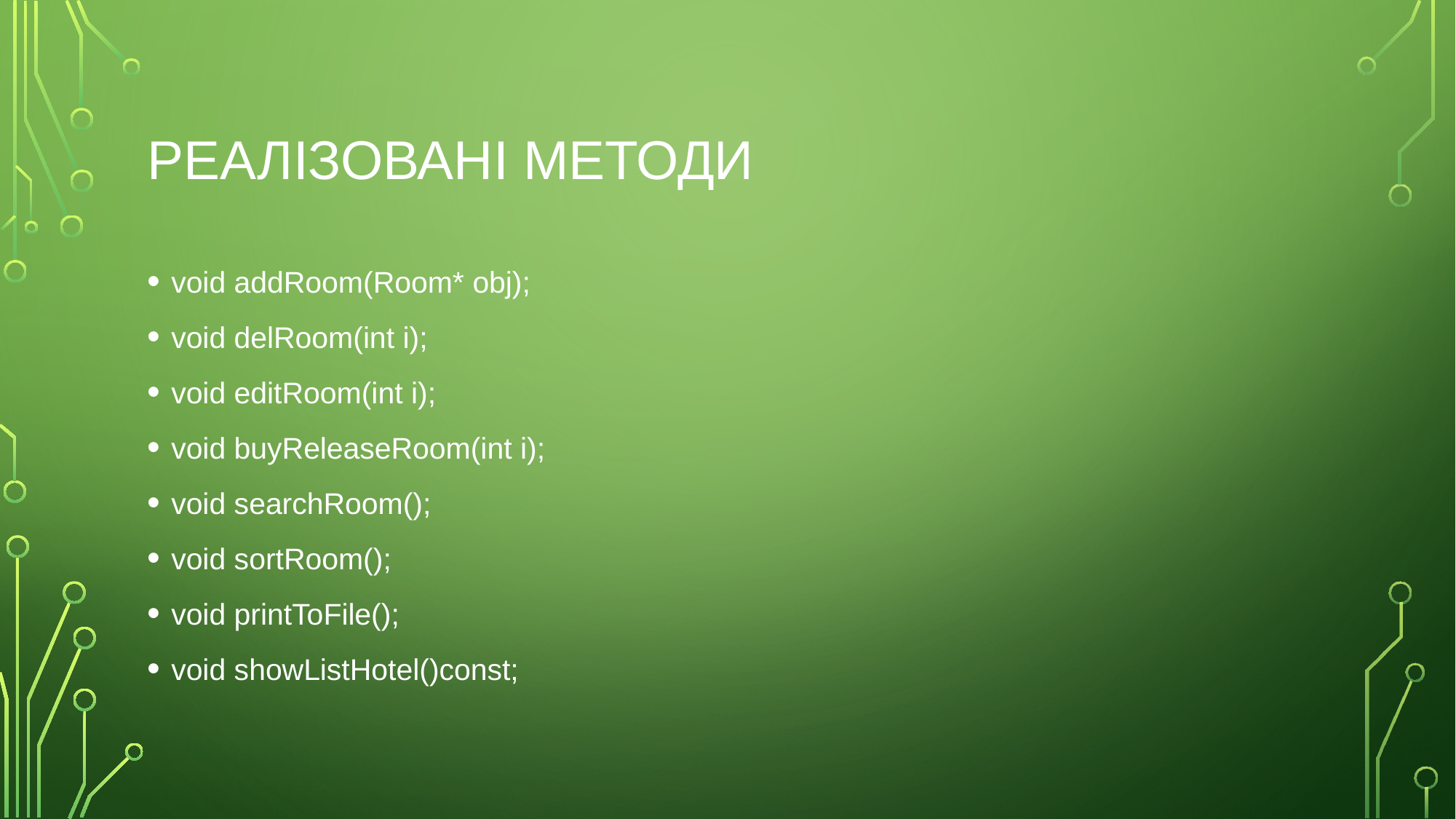

# Реалізовані методи
void addRoom(Room* obj);
void delRoom(int i);
void editRoom(int i);
void buyReleaseRoom(int i);
void searchRoom();
void sortRoom();
void printToFile();
void showListHotel()const;